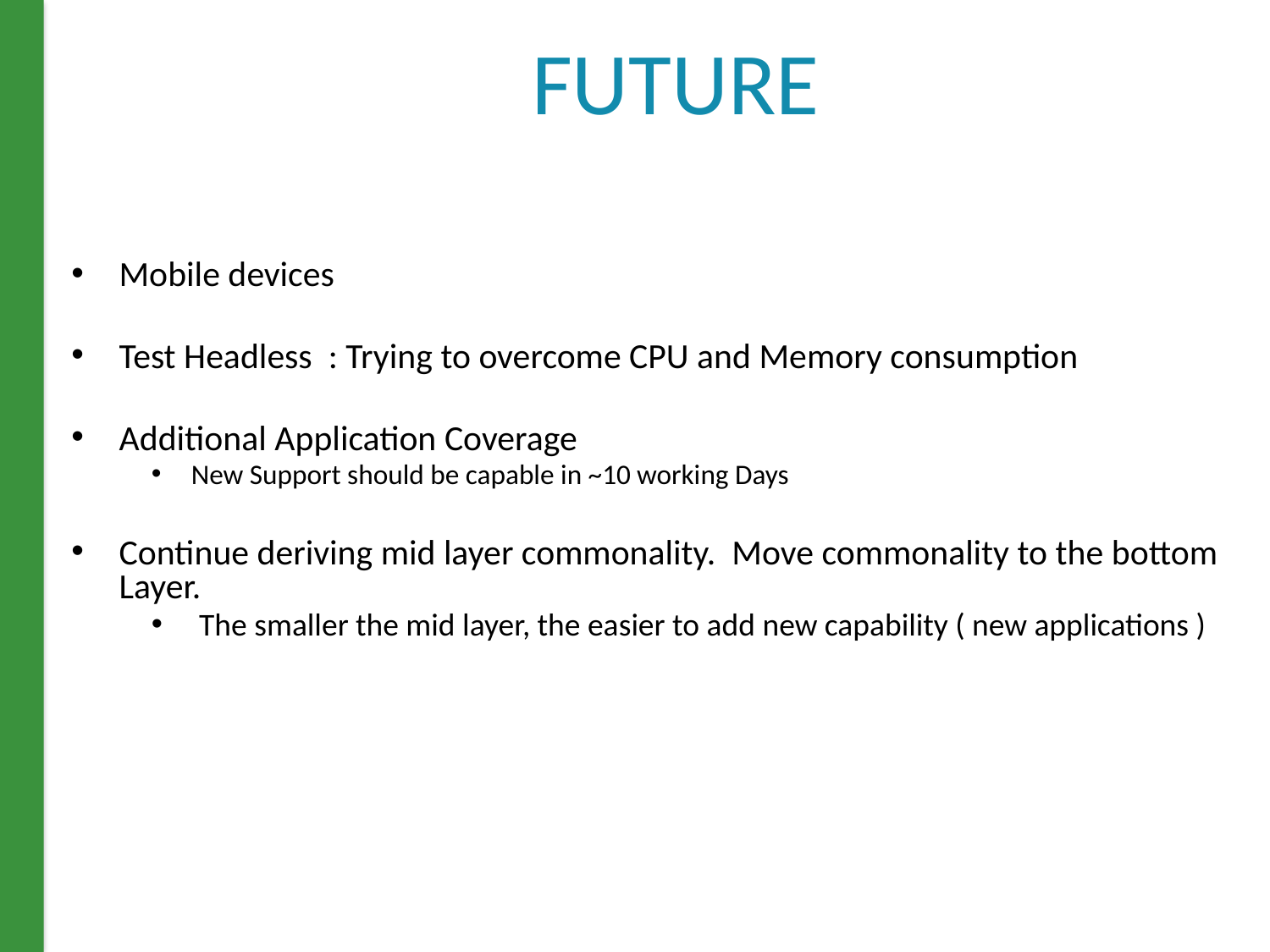

# FUTURE
Mobile devices

Test Headless  : Trying to overcome CPU and Memory consumption

Additional Application Coverage
New Support should be capable in ~10 working Days

Continue deriving mid layer commonality.  Move commonality to the bottom Layer.
The smaller the mid layer, the easier to add new capability ( new applications )